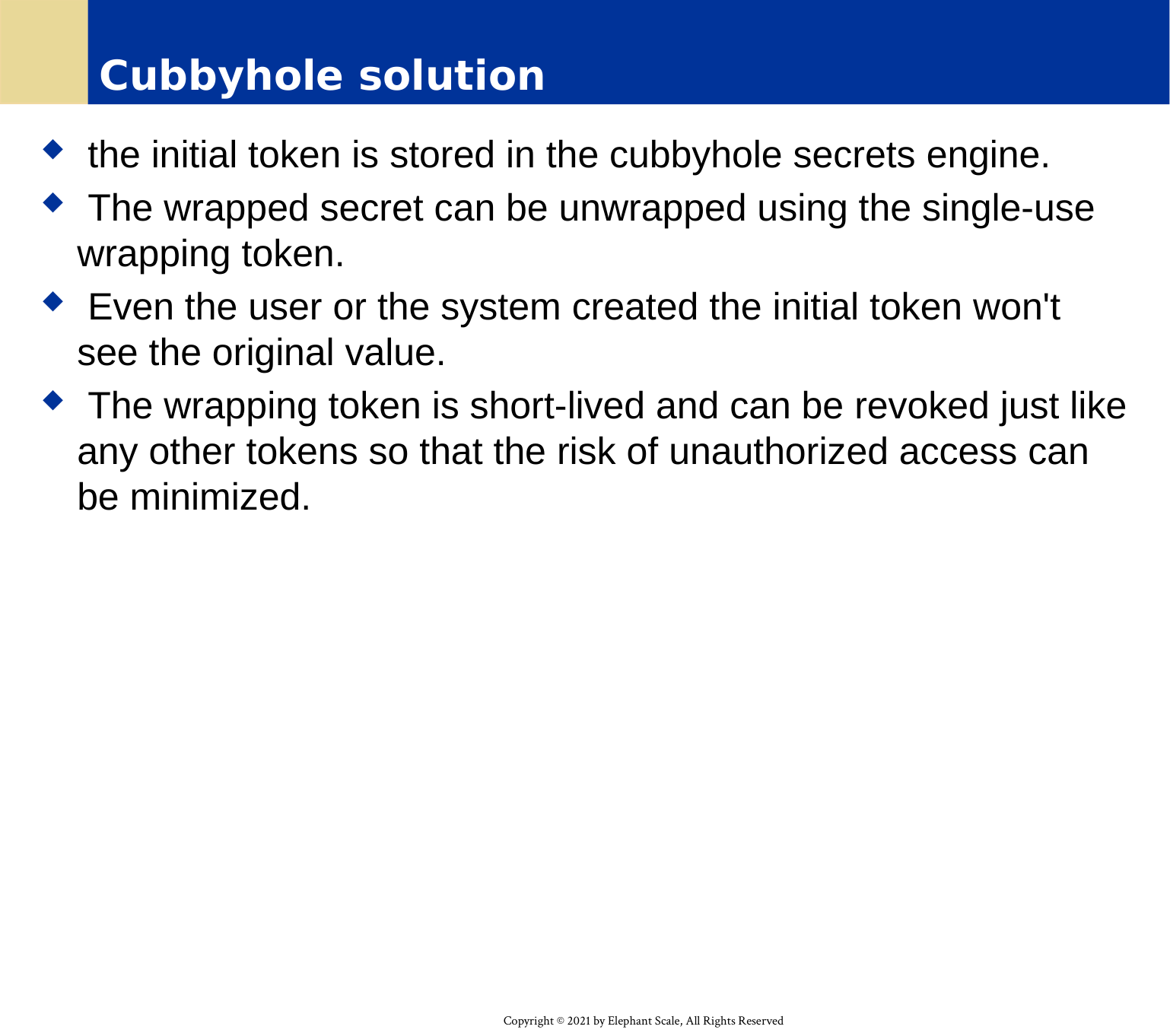

# Cubbyhole solution
 the initial token is stored in the cubbyhole secrets engine.
 The wrapped secret can be unwrapped using the single-use wrapping token.
 Even the user or the system created the initial token won't see the original value.
 The wrapping token is short-lived and can be revoked just like any other tokens so that the risk of unauthorized access can be minimized.
Copyright © 2021 by Elephant Scale, All Rights Reserved